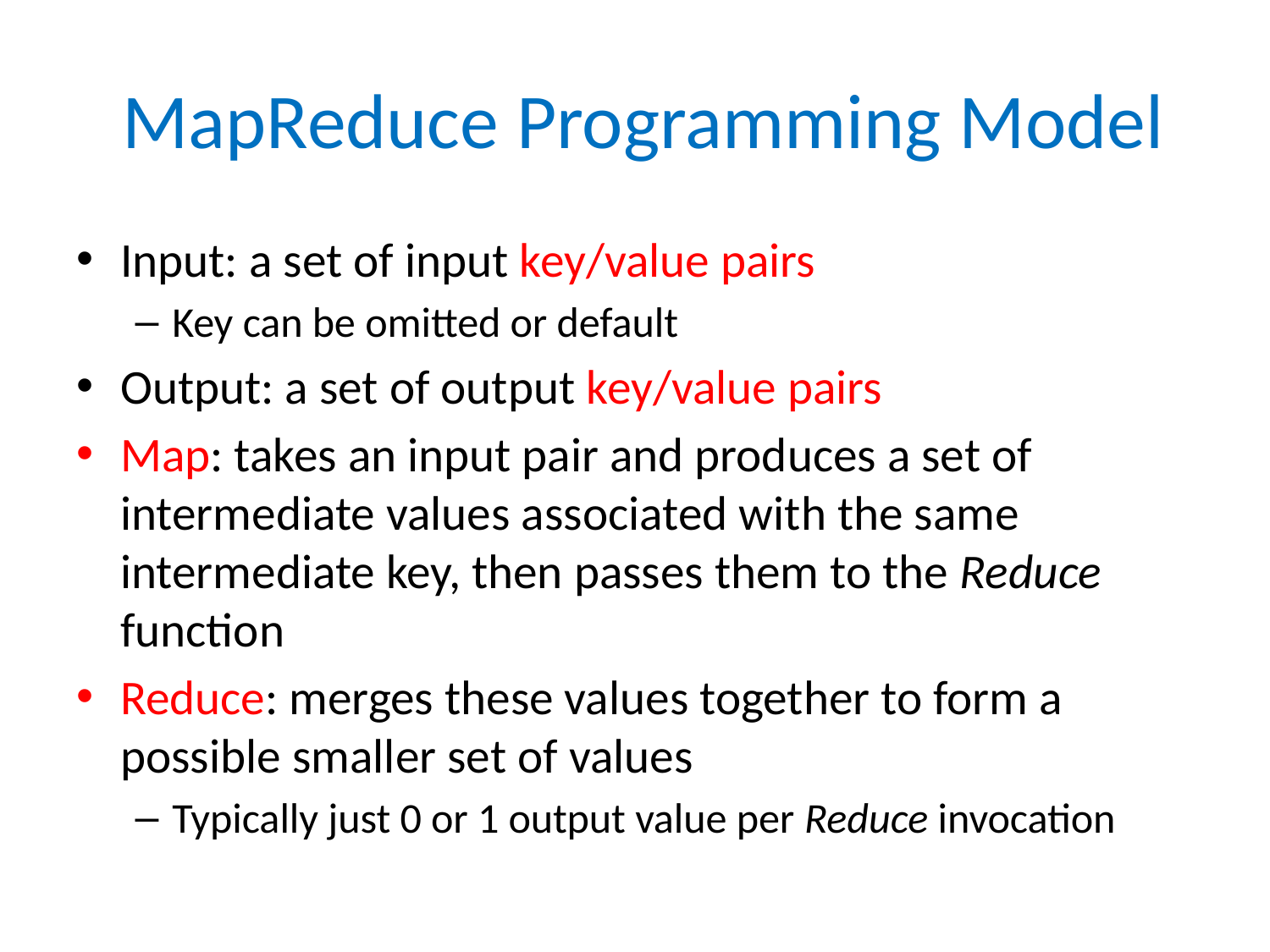

# MapReduce Programming Model
Input: a set of input key/value pairs
Key can be omitted or default
Output: a set of output key/value pairs
Map: takes an input pair and produces a set of intermediate values associated with the same intermediate key, then passes them to the Reduce function
Reduce: merges these values together to form a possible smaller set of values
Typically just 0 or 1 output value per Reduce invocation